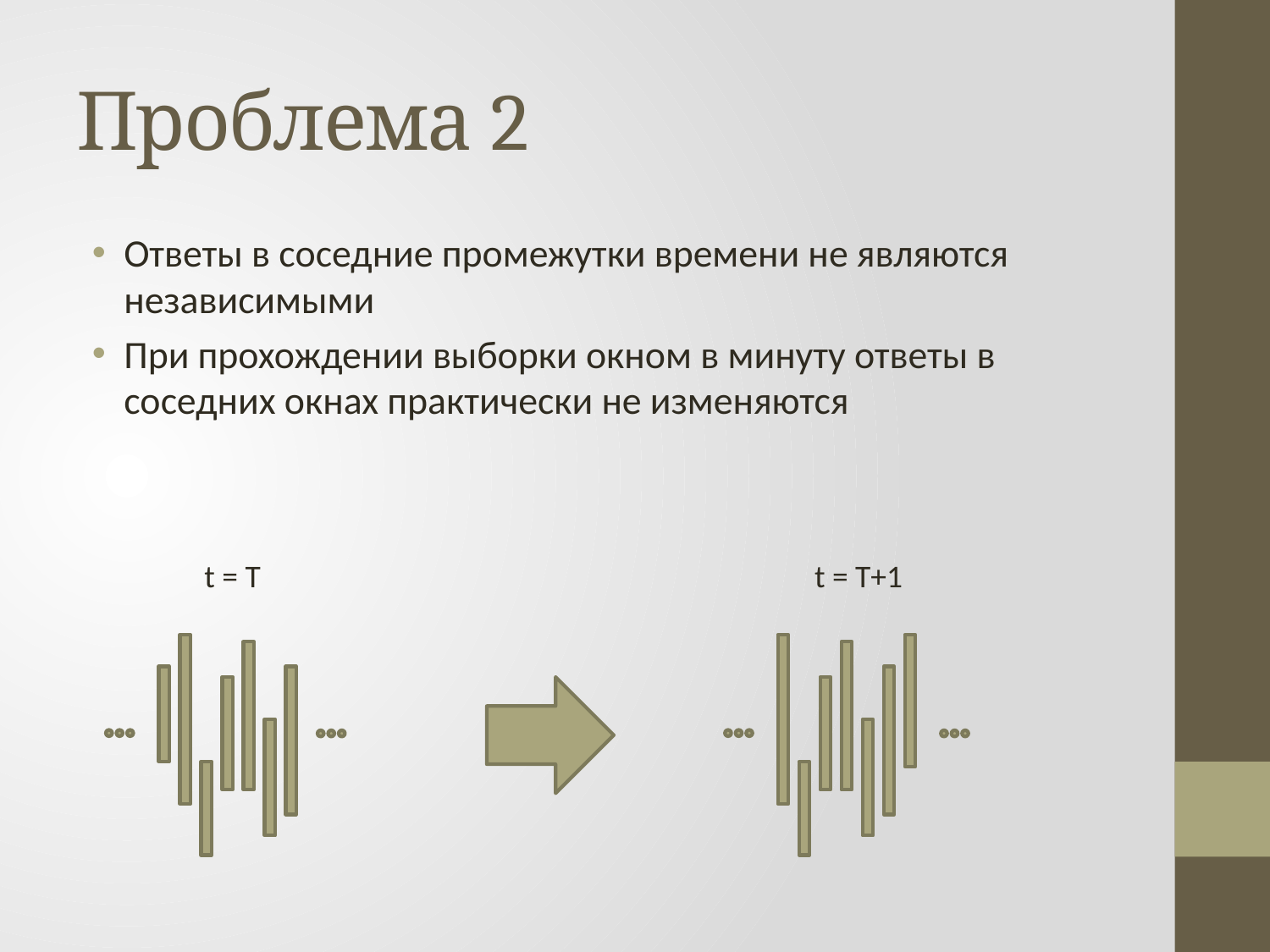

# Проблема 2
Ответы в соседние промежутки времени не являются независимыми
При прохождении выборки окном в минуту ответы в соседних окнах практически не изменяются
t = T
t = T+1